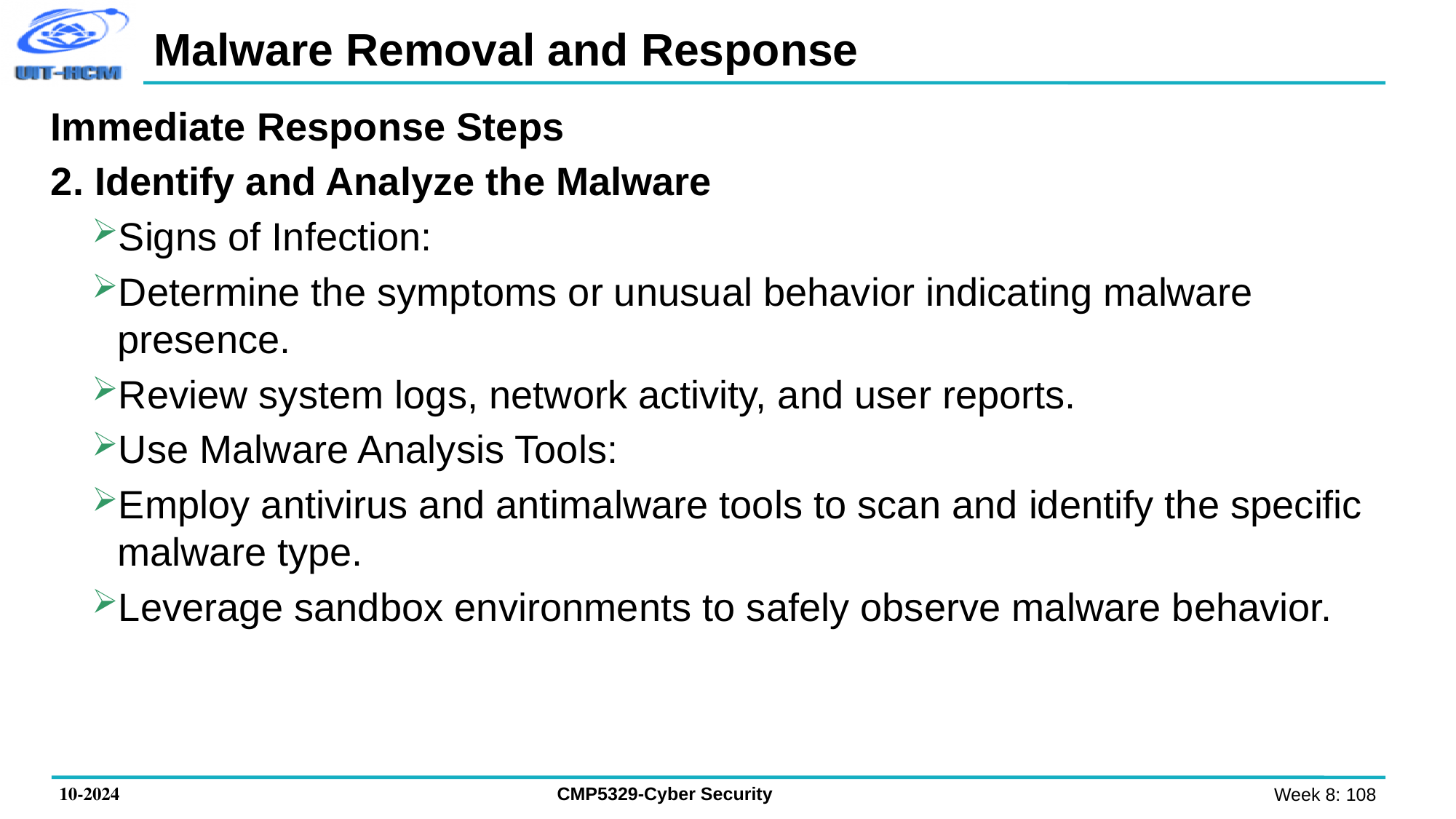

# Malware Removal and Response
Immediate Response Steps
2. Identify and Analyze the Malware
Signs of Infection:
Determine the symptoms or unusual behavior indicating malware presence.
Review system logs, network activity, and user reports.
Use Malware Analysis Tools:
Employ antivirus and antimalware tools to scan and identify the specific malware type.
Leverage sandbox environments to safely observe malware behavior.